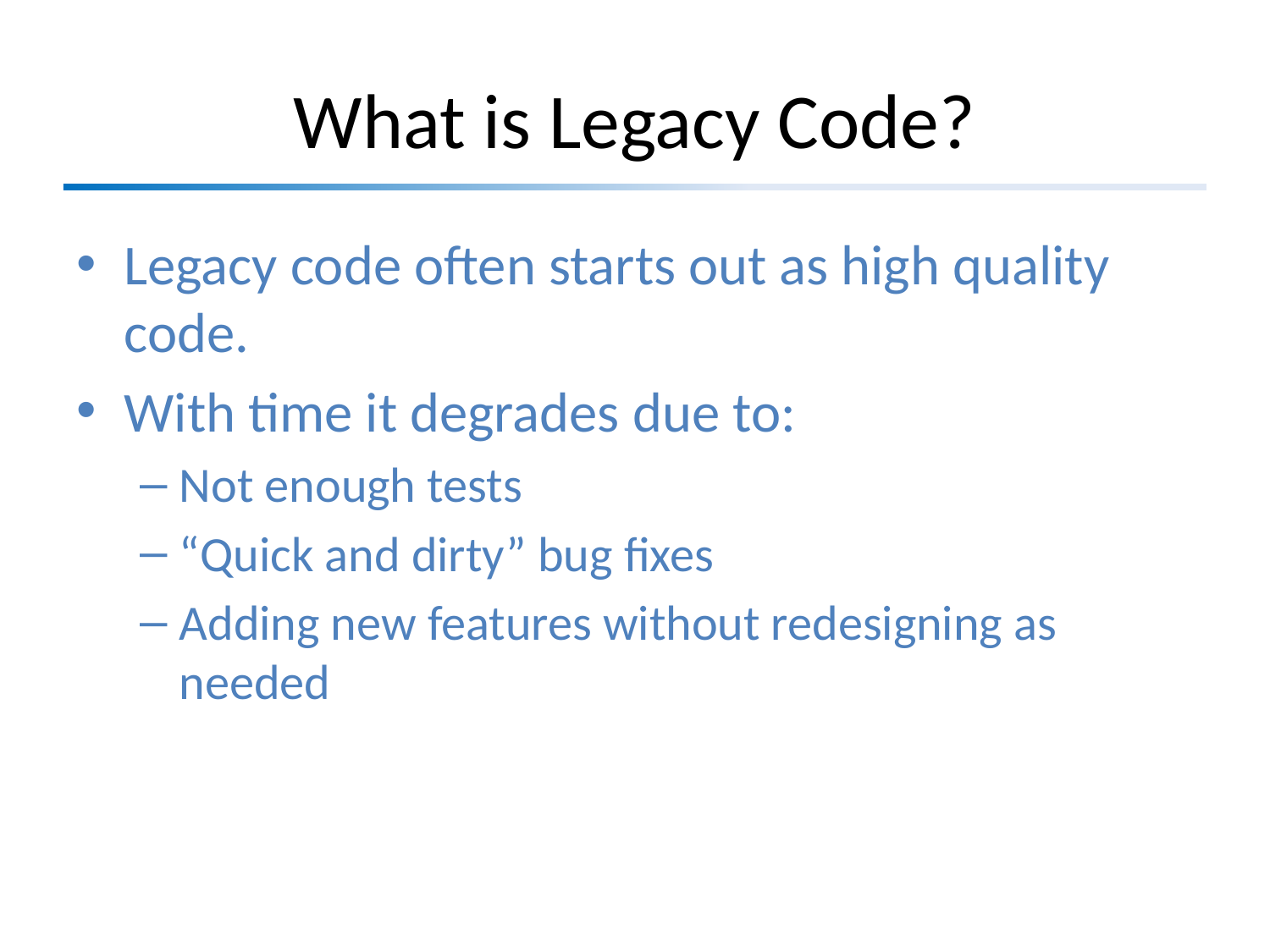

# What is Legacy Code?
Legacy code often starts out as high quality code.
With time it degrades due to:
Not enough tests
“Quick and dirty” bug fixes
Adding new features without redesigning as needed